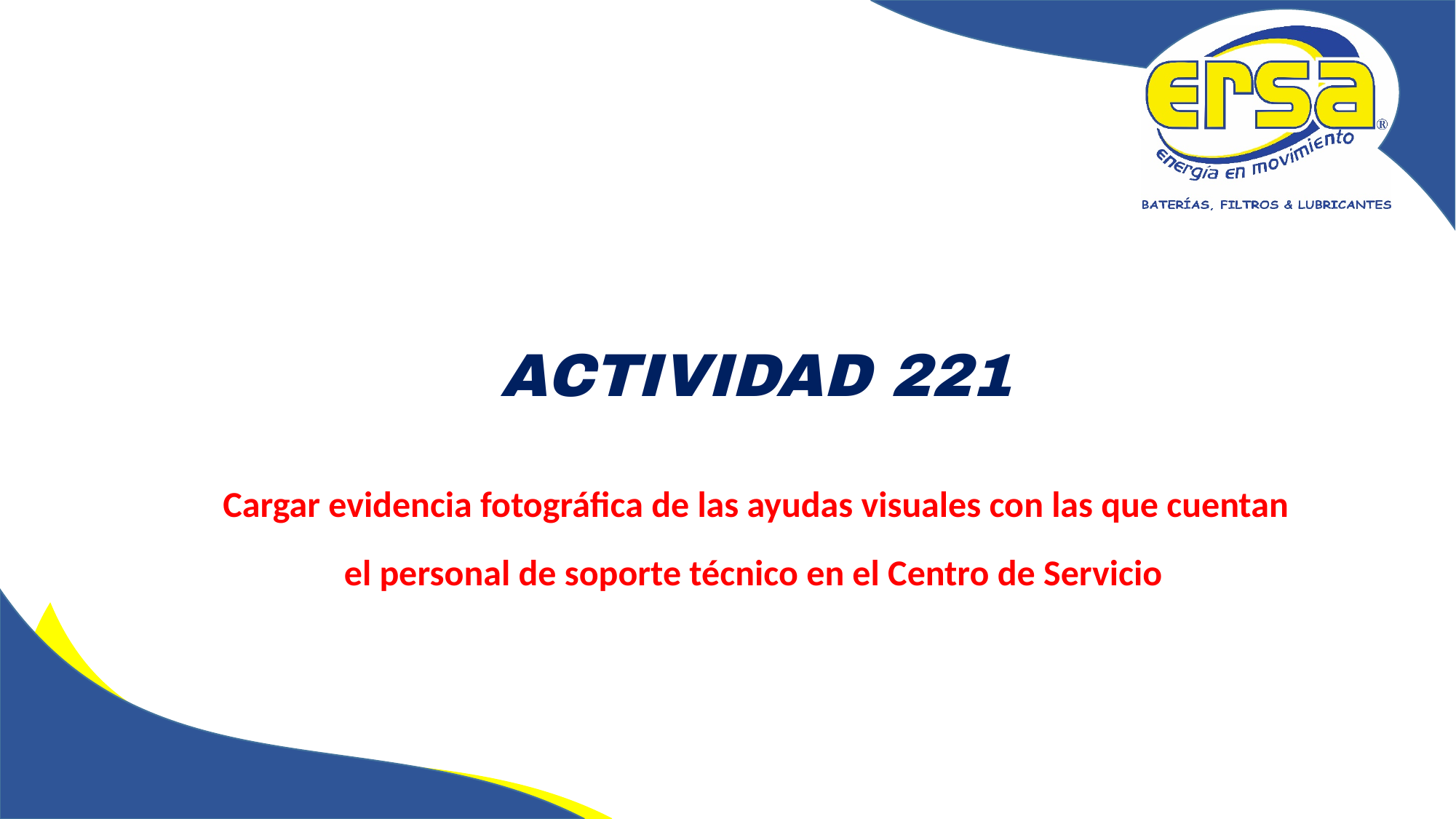

ACTIVIDAD 221

Cargar evidencia fotográfica de las ayudas visuales con las que cuentan
 el personal de soporte técnico en el Centro de Servicio
#